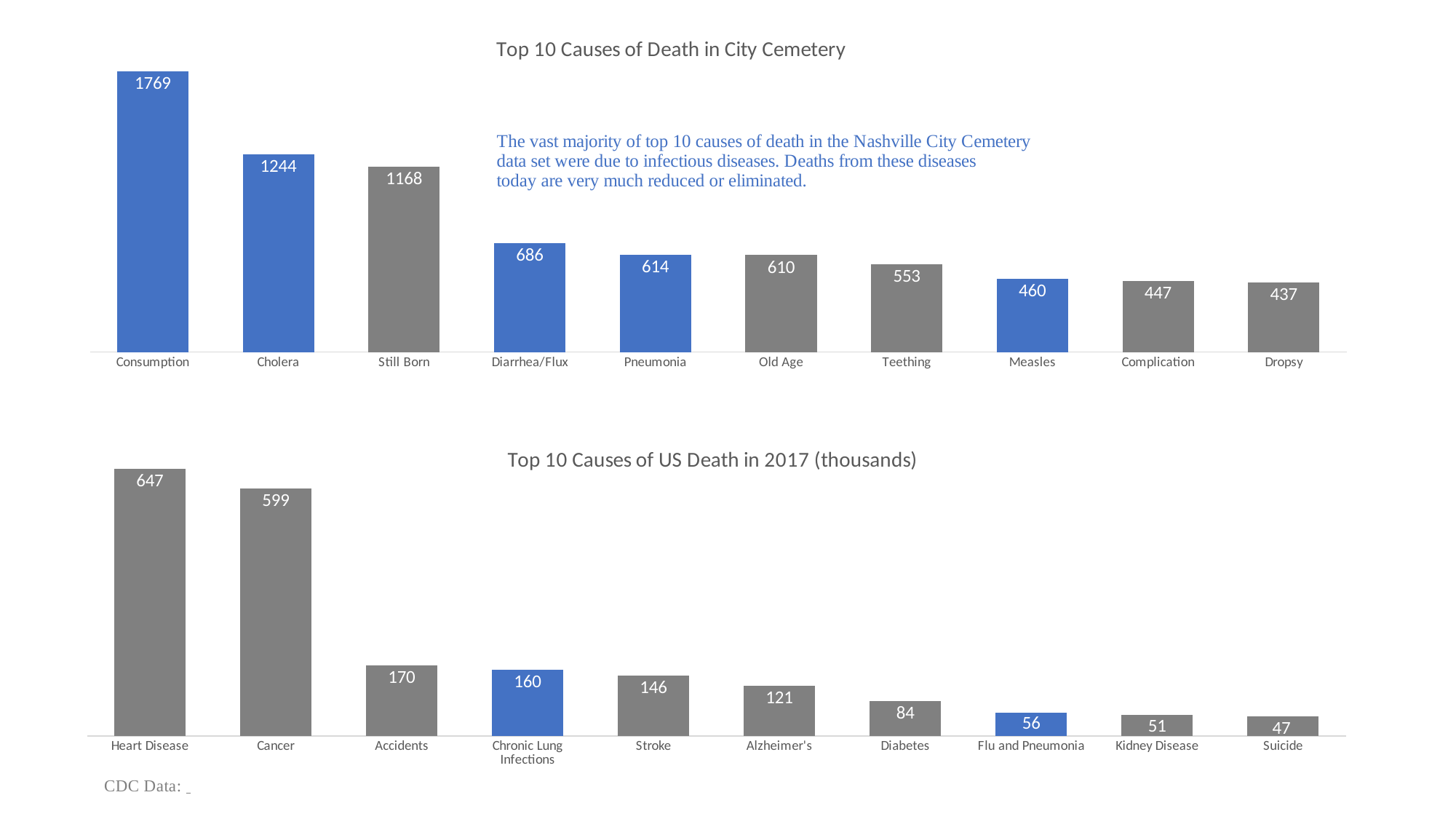

### Chart: Top 10 Causes of Death in City Cemetery

| Category |  |
|---|---|
| Consumption | 1769.0 |
| Cholera | 1244.0 |
| Still Born | 1168.0 |
| Diarrhea/Flux | 686.0 |
| Pneumonia | 614.0 |
| Old Age | 610.0 |
| Teething | 553.0 |
| Measles | 460.0 |
| Complication | 447.0 |
| Dropsy | 437.0 |

### Chart: Top 10 Causes of US Death in 2017 (thousands)

| Category |  |
|---|---|
| Heart Disease | 647.0 |
| Cancer | 599.0 |
| Accidents | 170.0 |
| Chronic Lung Infections | 160.0 |
| Stroke | 146.0 |
| Alzheimer's | 121.0 |
| Diabetes | 84.0 |
| Flu and Pneumonia | 56.0 |
| Kidney Disease | 51.0 |
| Suicide | 47.0 |